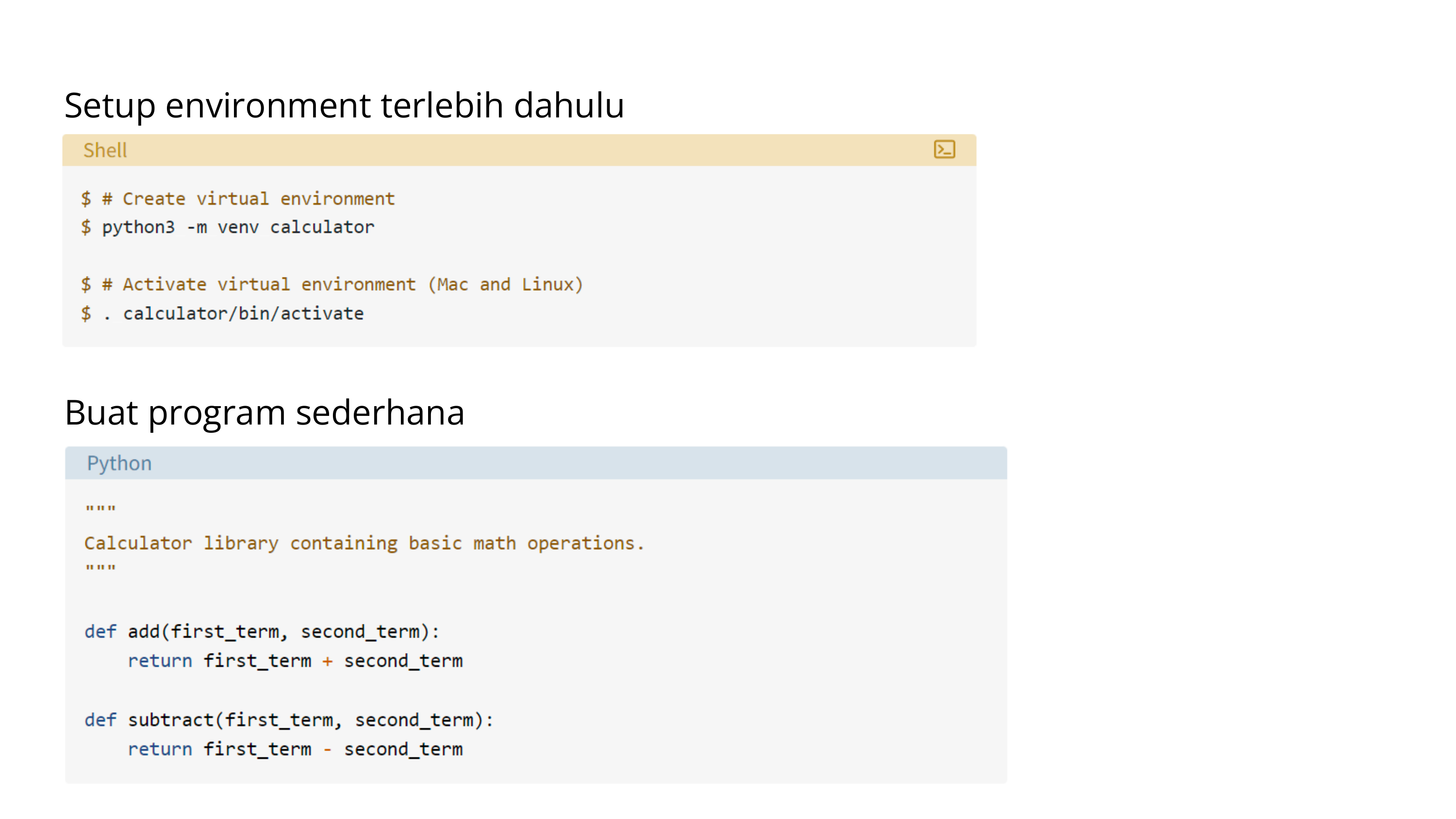

Setup environment terlebih dahulu

Buat program sederhana